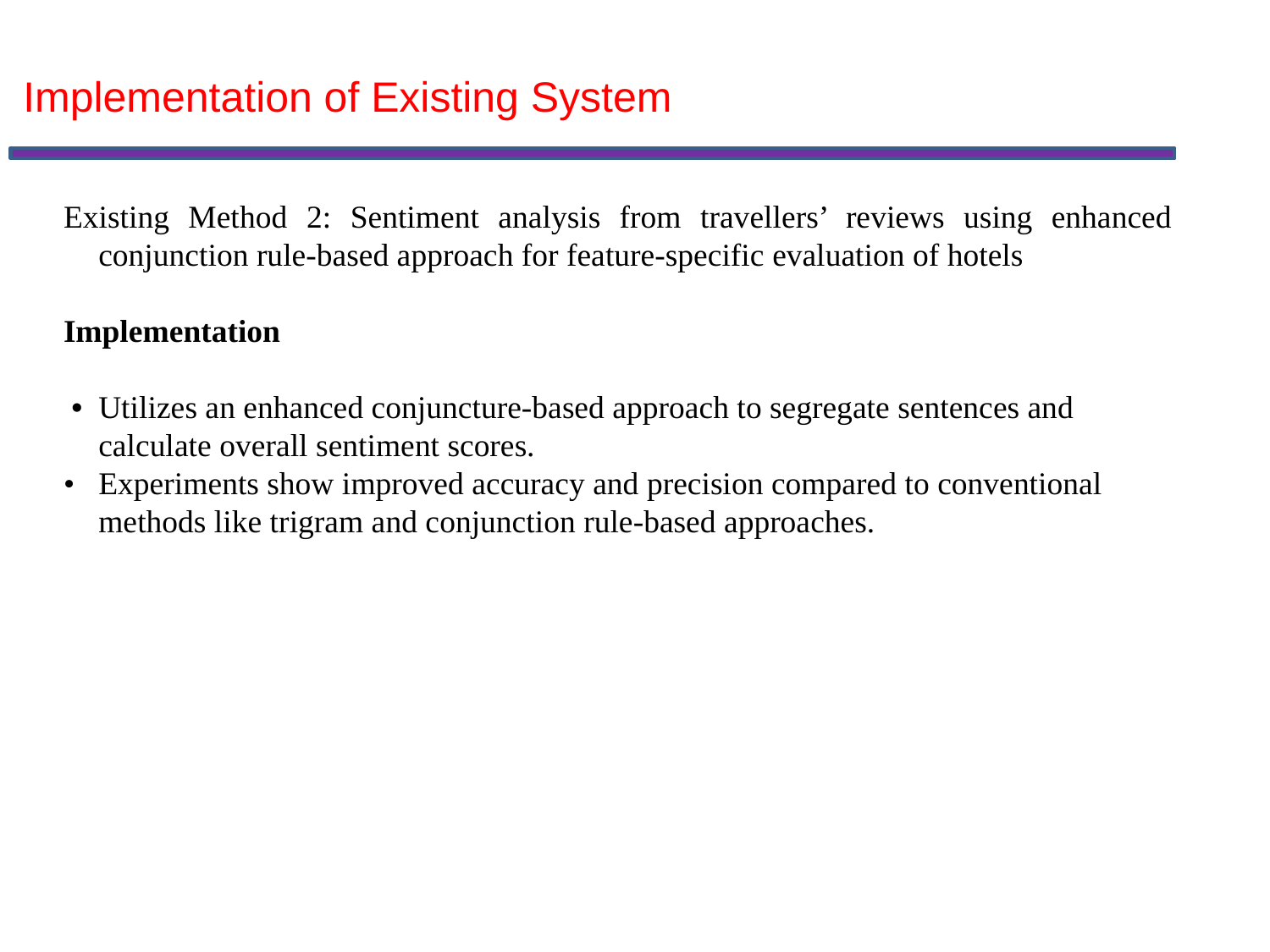

Implementation of Existing System

Existing Method 2: Sentiment analysis from travellers’ reviews using enhanced conjunction rule-based approach for feature-specific evaluation of hotels

Implementation

 •	Utilizes an enhanced conjuncture-based approach to segregate sentences and calculate overall sentiment scores.
•	Experiments show improved accuracy and precision compared to conventional methods like trigram and conjunction rule-based approaches.